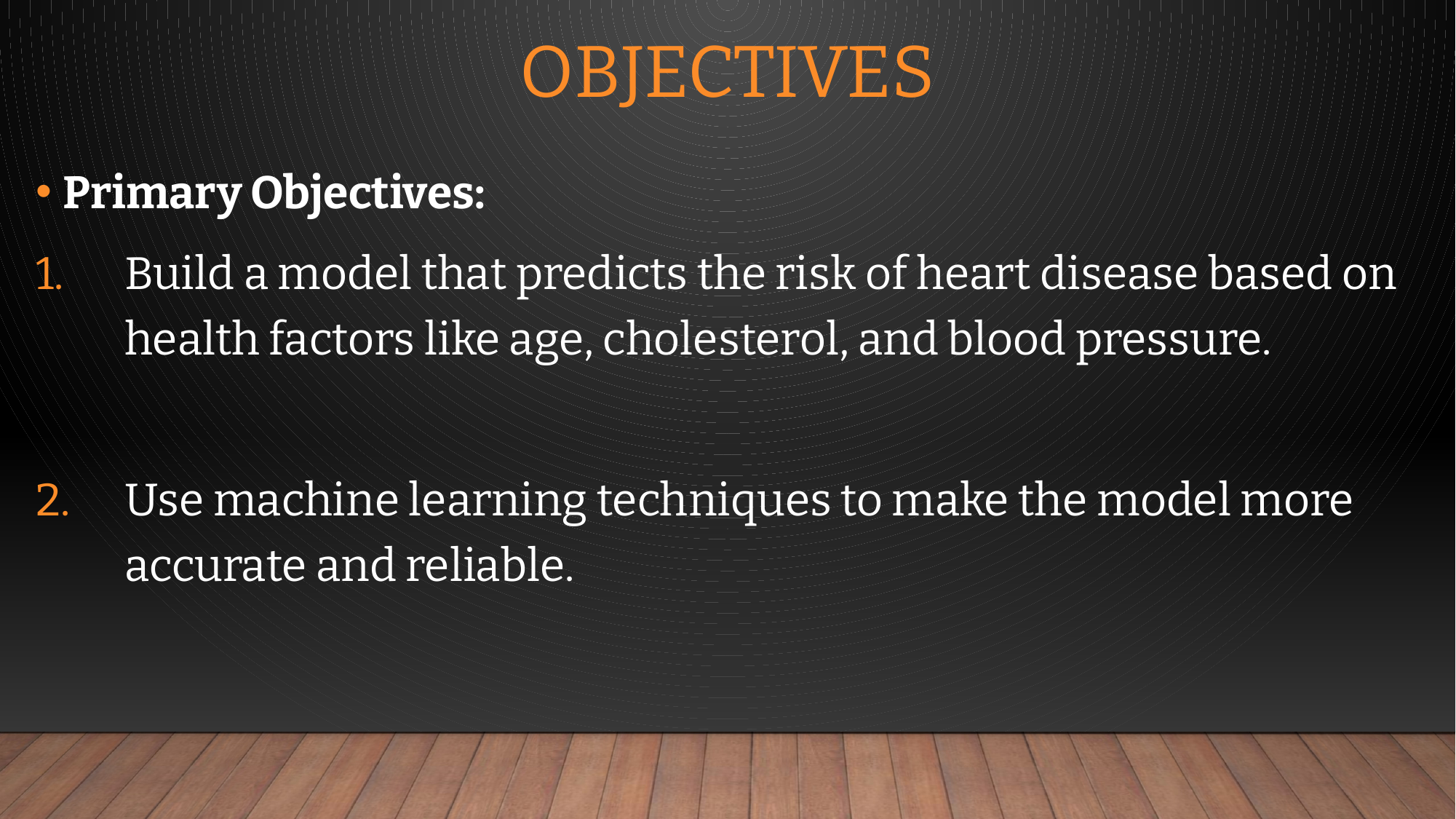

# OBJECTIVES
Primary Objectives:
Build a model that predicts the risk of heart disease based on health factors like age, cholesterol, and blood pressure.

Use machine learning techniques to make the model more accurate and reliable.